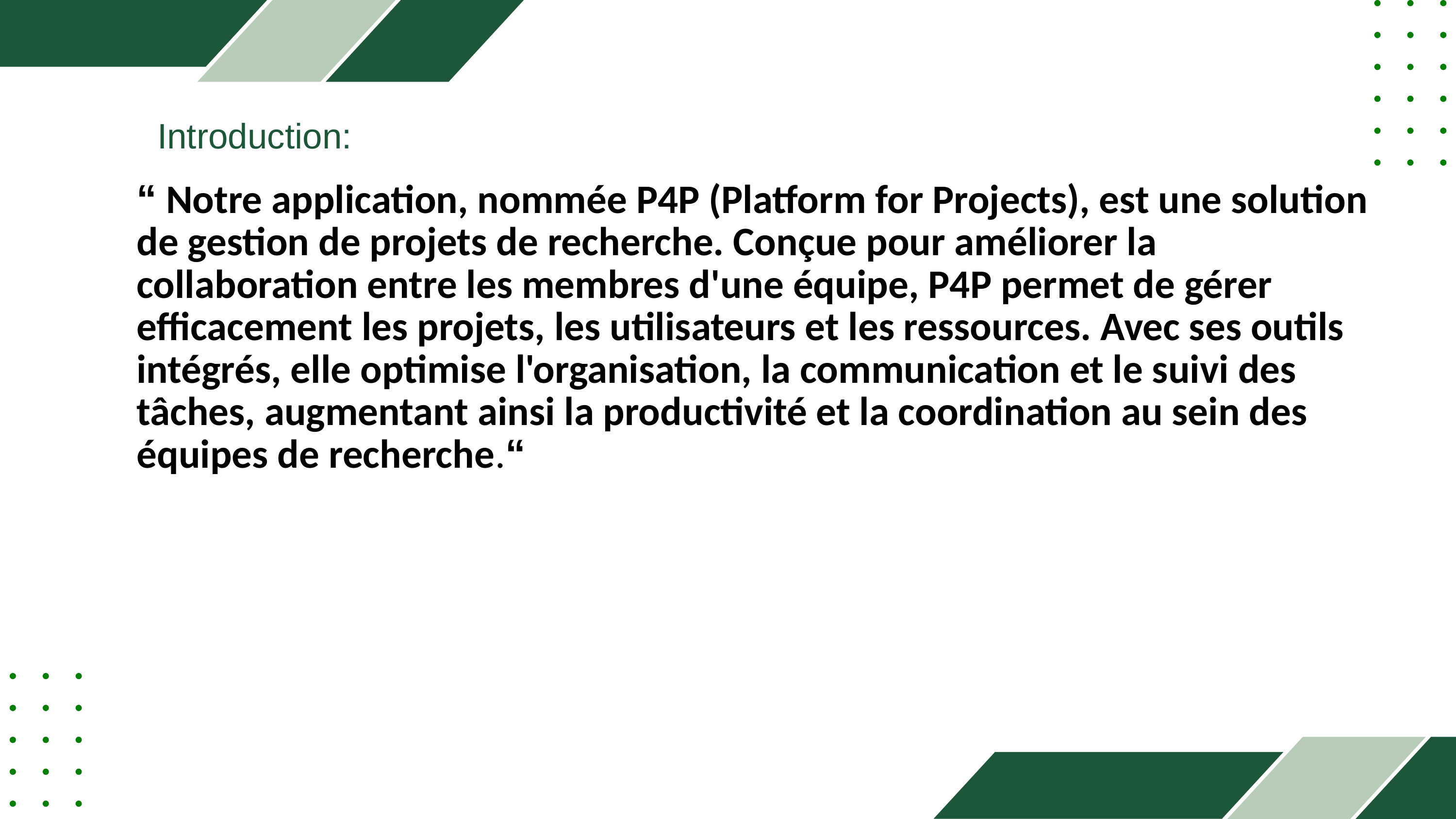

Introduction:
“ Notre application, nommée P4P (Platform for Projects), est une solution de gestion de projets de recherche. Conçue pour améliorer la collaboration entre les membres d'une équipe, P4P permet de gérer efficacement les projets, les utilisateurs et les ressources. Avec ses outils intégrés, elle optimise l'organisation, la communication et le suivi des tâches, augmentant ainsi la productivité et la coordination au sein des équipes de recherche.“